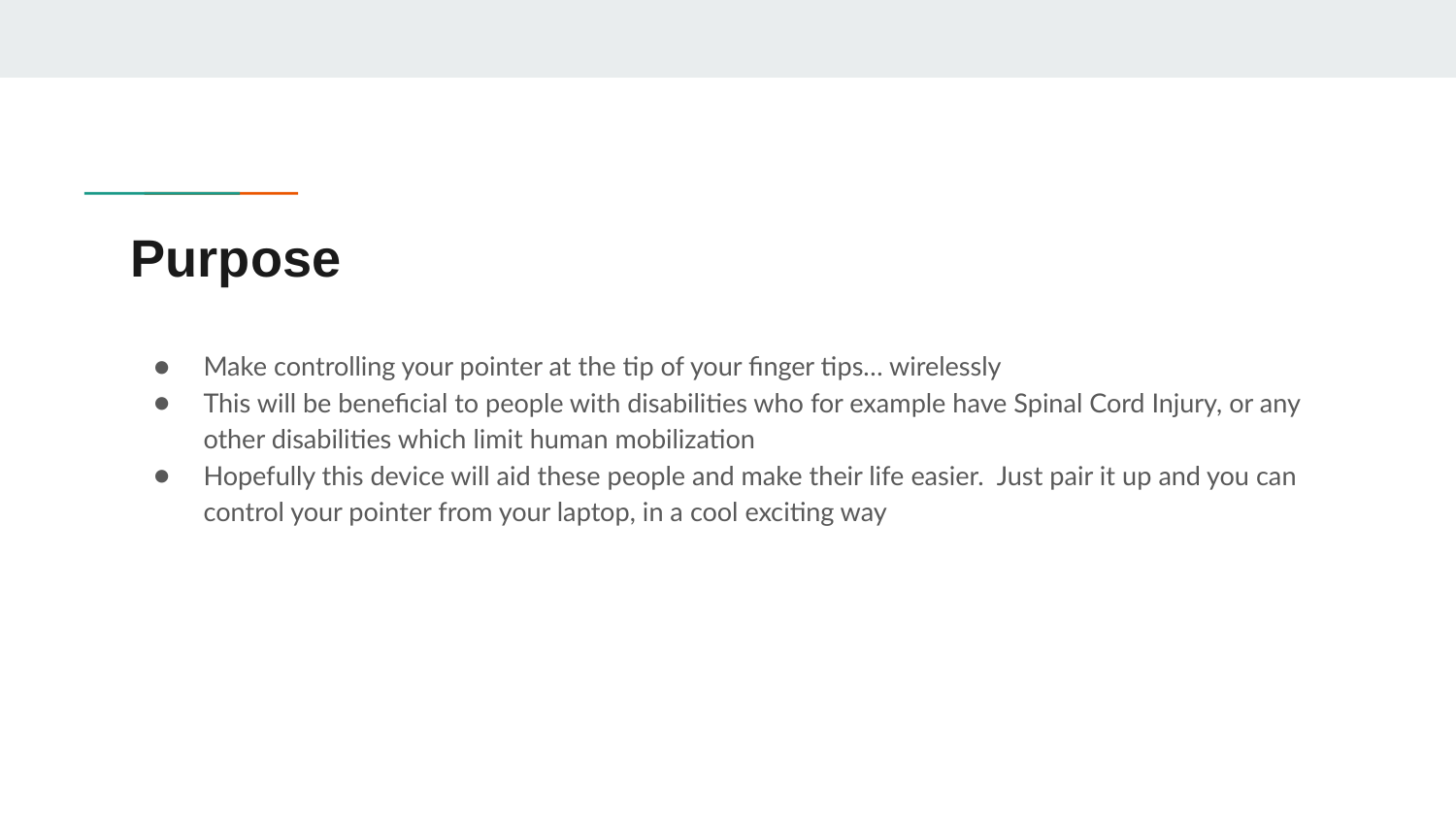

# Purpose
Make controlling your pointer at the tip of your finger tips… wirelessly
This will be beneficial to people with disabilities who for example have Spinal Cord Injury, or any other disabilities which limit human mobilization
Hopefully this device will aid these people and make their life easier.  Just pair it up and you can control your pointer from your laptop, in a cool exciting way